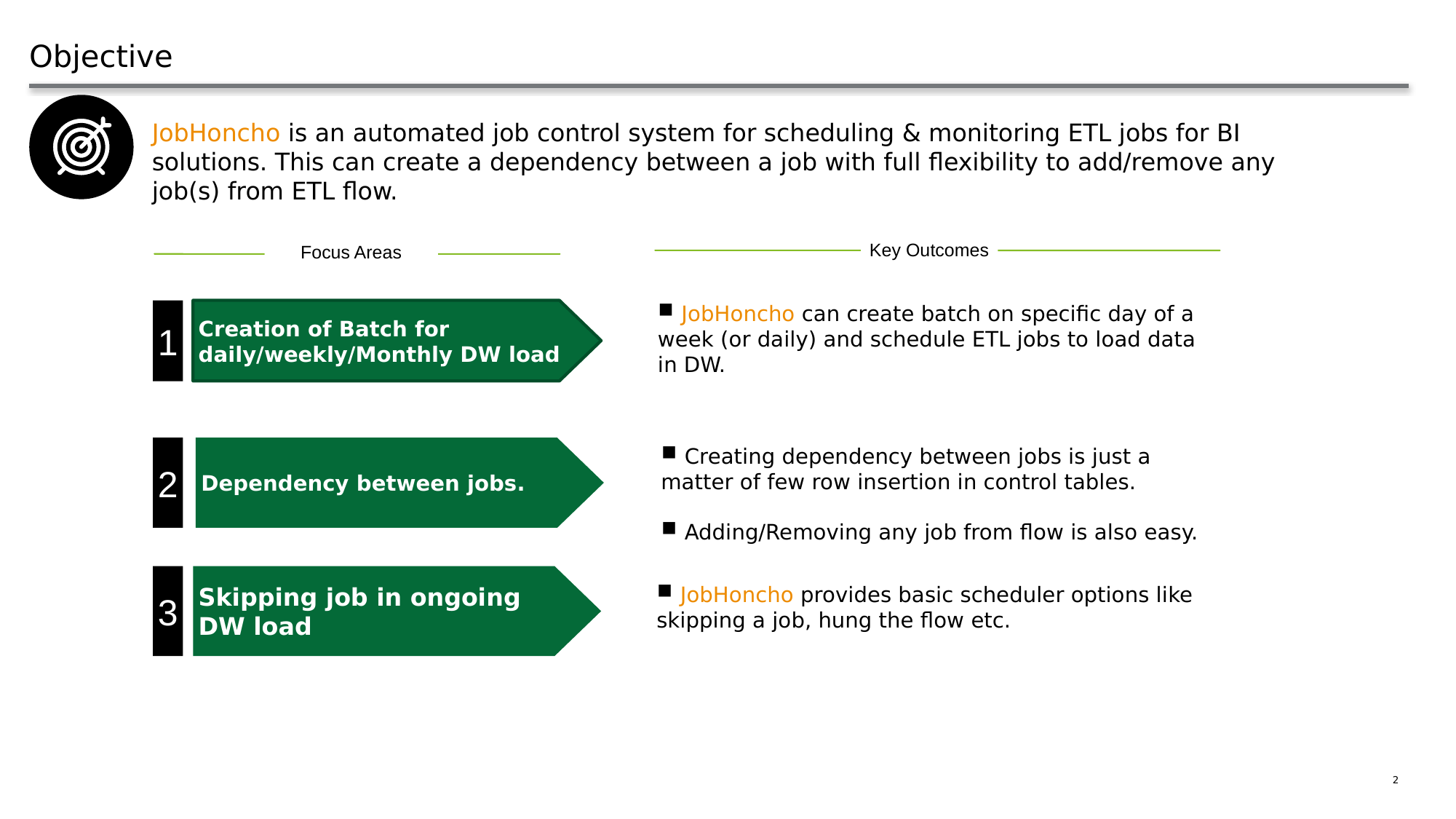

Objective

JobHoncho is an automated job control system for scheduling & monitoring ETL jobs for BI solutions. This can create a dependency between a job with full flexibility to add/remove any job(s) from ETL flow.
Key Outcomes

Focus Areas

 JobHoncho can create batch on specific day of a week (or daily) and schedule ETL jobs to load data in DW.
1
Creation of Batch for daily/weekly/Monthly DW load
2
Dependency between jobs.
 Creating dependency between jobs is just a matter of few row insertion in control tables.
 Adding/Removing any job from flow is also easy.
3
Skipping job in ongoing DW load
 JobHoncho provides basic scheduler options like skipping a job, hung the flow etc.